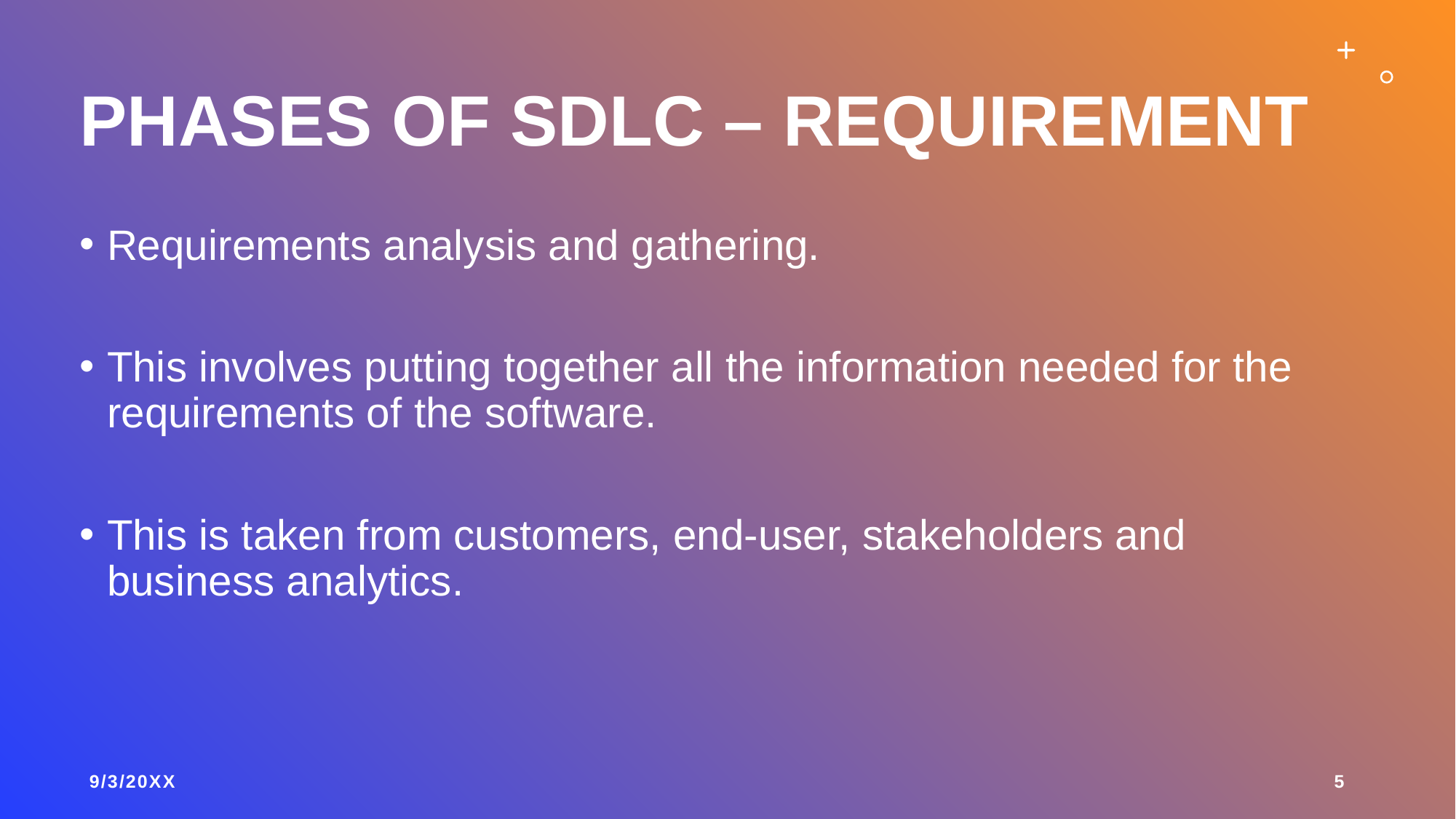

# Phases of SDLC – Requirement
Requirements analysis and gathering.

This involves putting together all the information needed for the requirements of the software.

This is taken from customers, end-user, stakeholders and business analytics.
9/3/20XX
5